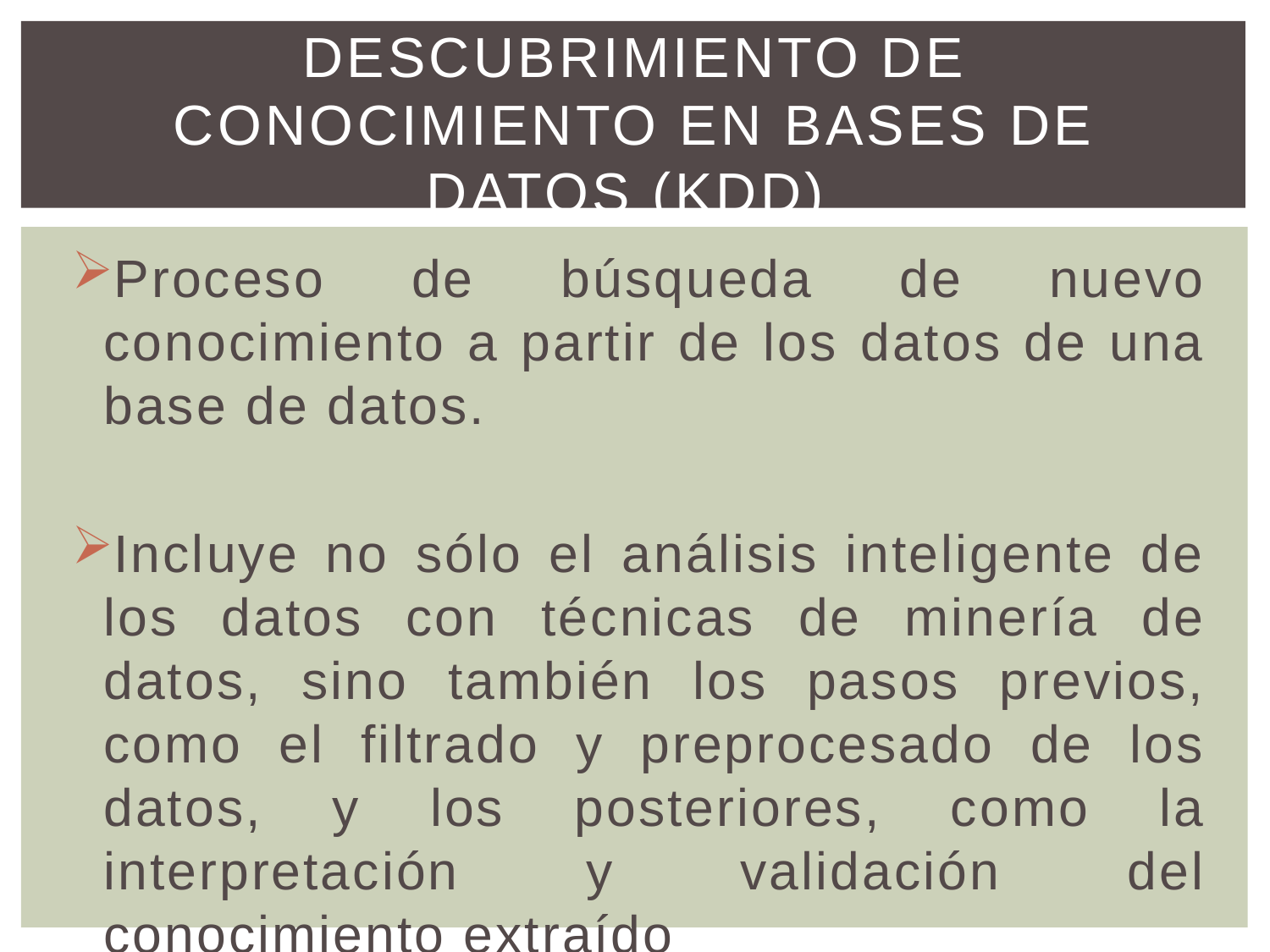

# Descubrimiento de Conocimiento en Bases de Datos (KDD)
Proceso de búsqueda de nuevo conocimiento a partir de los datos de una base de datos.

Incluye no sólo el análisis inteligente de los datos con técnicas de minería de datos, sino también los pasos previos, como el filtrado y preprocesado de los datos, y los posteriores, como la interpretación y validación del conocimiento extraído